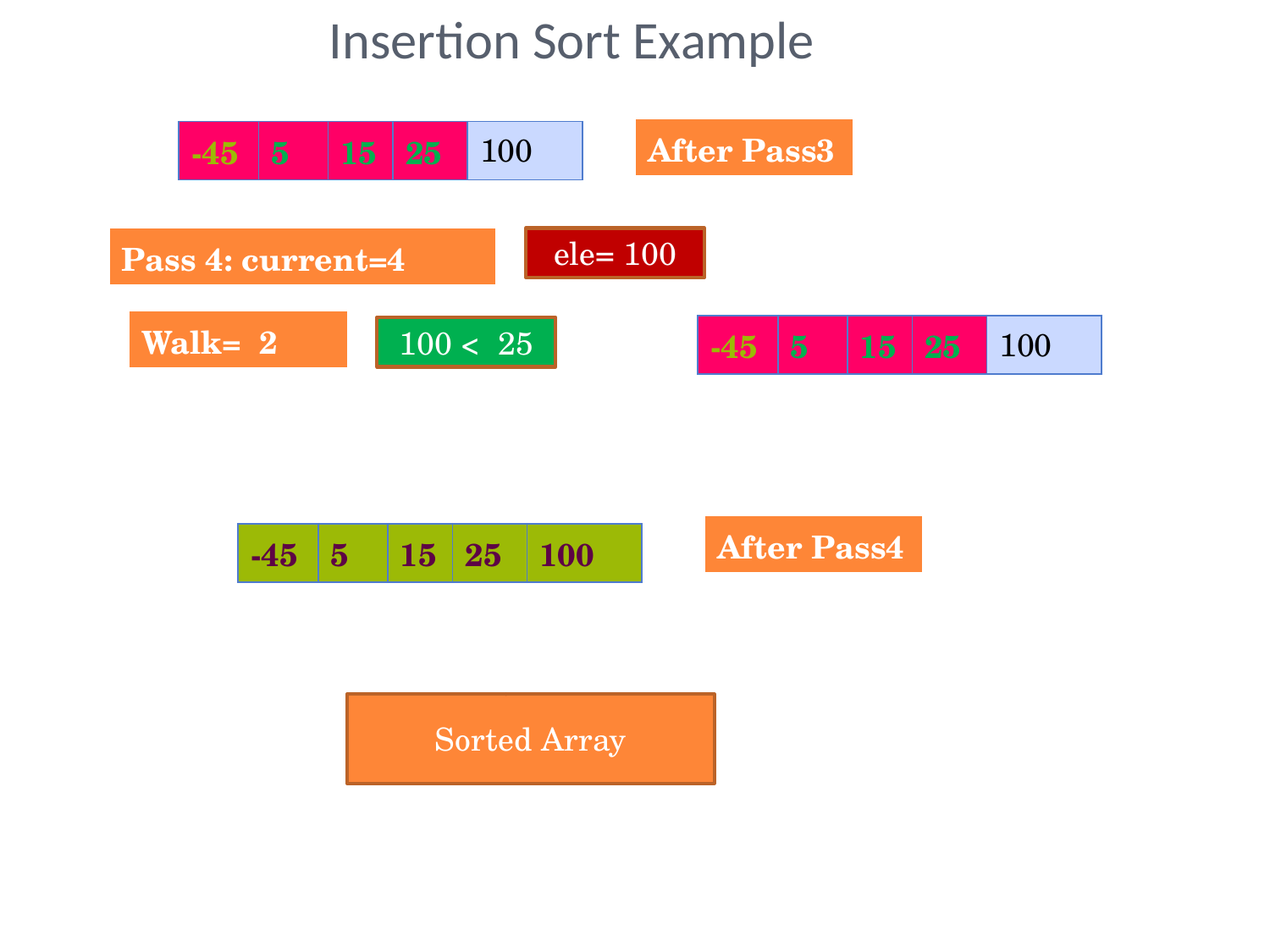

# Insertion Sort Example
| After Pass3 |
| --- |
| -45 | 5 | 15 | 25 | 100 |
| --- | --- | --- | --- | --- |
| Pass 4: current=4 |
| --- |
ele= 100
| Walk= 2 |
| --- |
| -45 | 5 | 15 | 25 | 100 |
| --- | --- | --- | --- | --- |
100 <  25
| After Pass4 |
| --- |
| -45 | 5 | 15 | 25 | 100 |
| --- | --- | --- | --- | --- |

Sorted Array